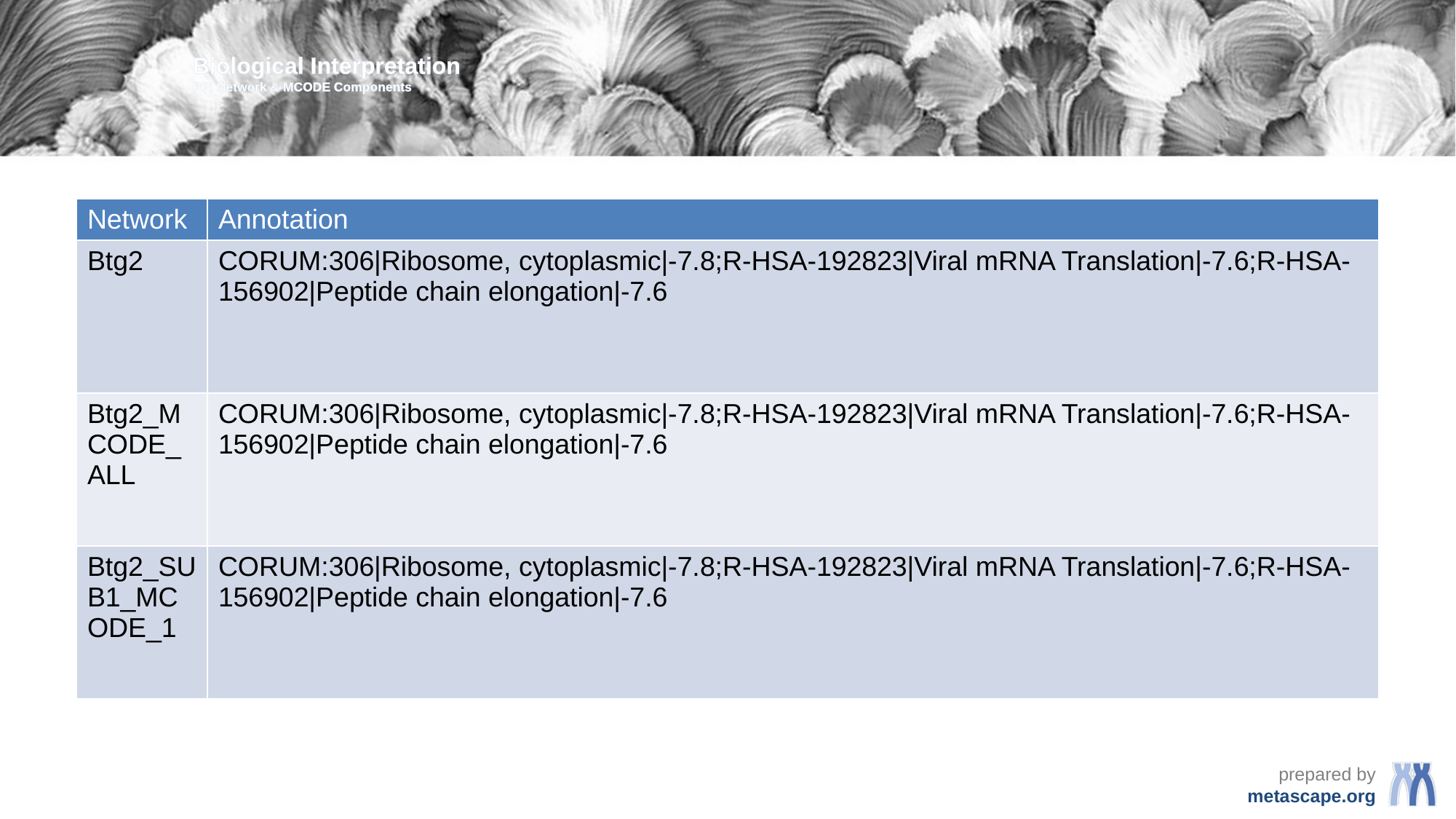

Biological Interpretation
PPI Network & MCODE Components
| Network | Annotation |
| --- | --- |
| Btg2 | CORUM:306|Ribosome, cytoplasmic|-7.8;R-HSA-192823|Viral mRNA Translation|-7.6;R-HSA-156902|Peptide chain elongation|-7.6 |
| Btg2\_MCODE\_ALL | CORUM:306|Ribosome, cytoplasmic|-7.8;R-HSA-192823|Viral mRNA Translation|-7.6;R-HSA-156902|Peptide chain elongation|-7.6 |
| Btg2\_SUB1\_MCODE\_1 | CORUM:306|Ribosome, cytoplasmic|-7.8;R-HSA-192823|Viral mRNA Translation|-7.6;R-HSA-156902|Peptide chain elongation|-7.6 |